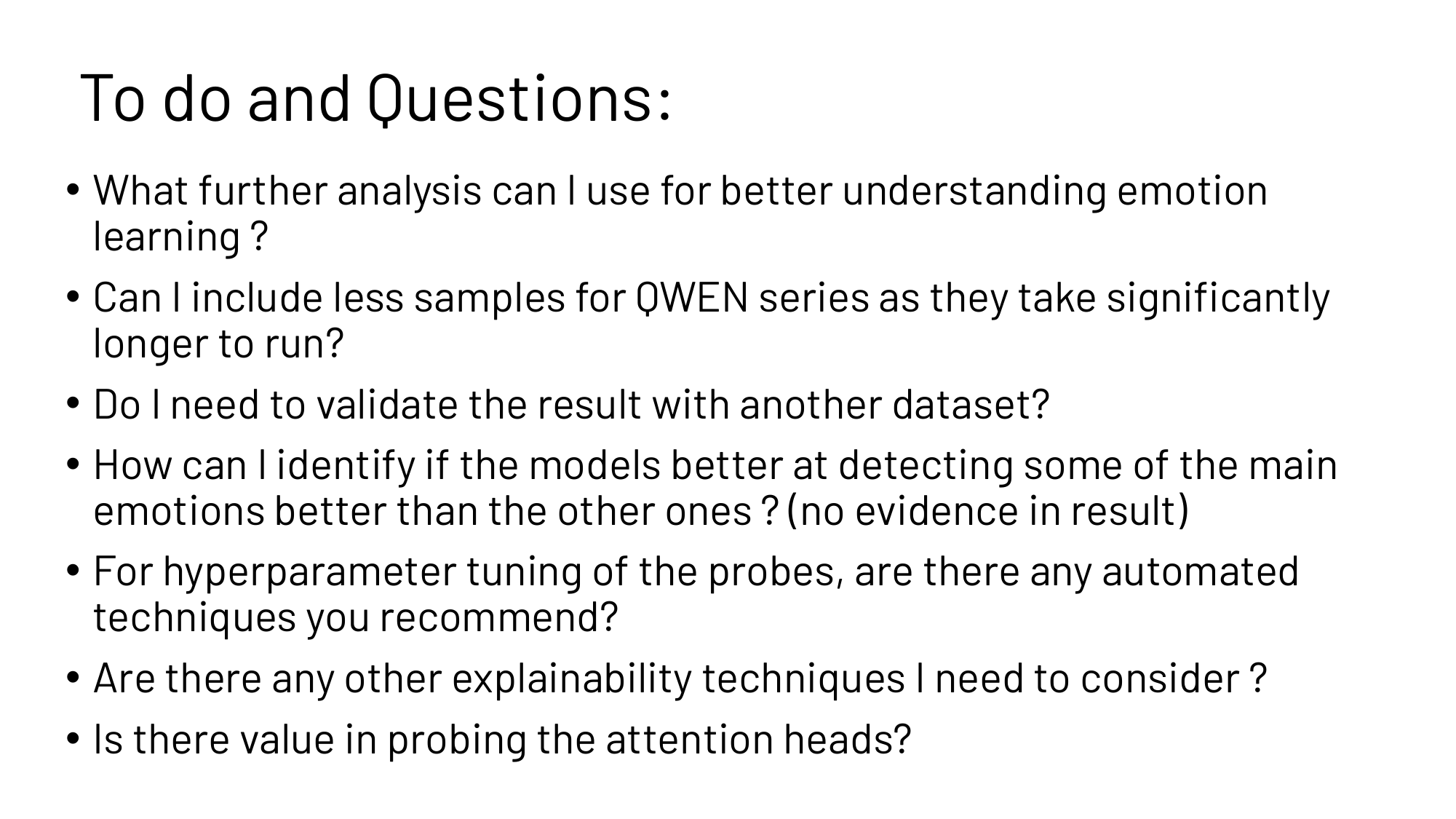

# To do and Questions:
What further analysis can I use for better understanding emotion learning ?
Can I include less samples for QWEN series as they take significantly longer to run?
Do I need to validate the result with another dataset?
How can I identify if the models better at detecting some of the main emotions better than the other ones ? (no evidence in result)
For hyperparameter tuning of the probes, are there any automated techniques you recommend?
Are there any other explainability techniques I need to consider ?
Is there value in probing the attention heads?